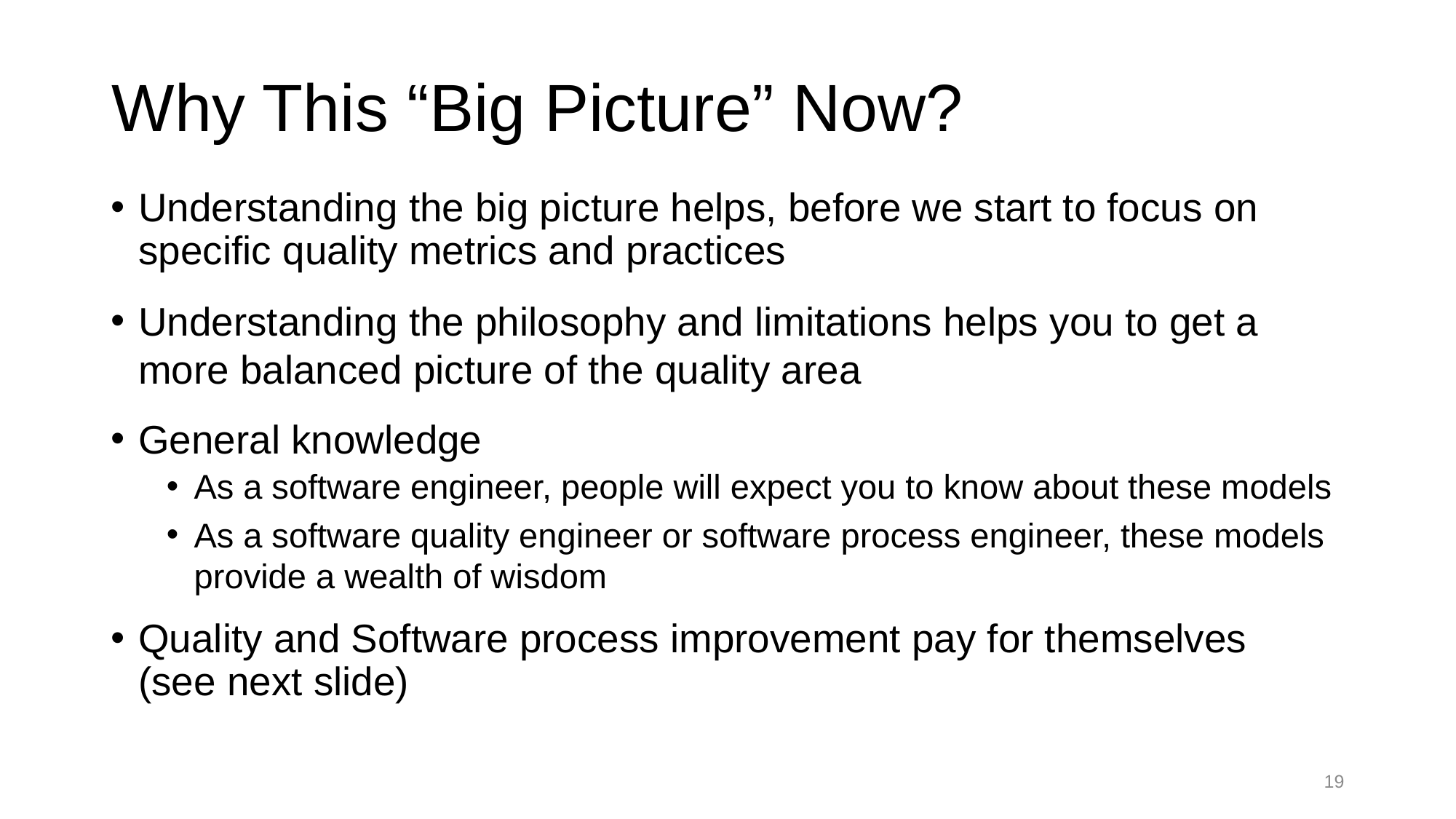

# Why This “Big Picture” Now?
Understanding the big picture helps, before we start to focus on specific quality metrics and practices
Understanding the philosophy and limitations helps you to get a more balanced picture of the quality area
General knowledge
As a software engineer, people will expect you to know about these models
As a software quality engineer or software process engineer, these models provide a wealth of wisdom
Quality and Software process improvement pay for themselves (see next slide)
19